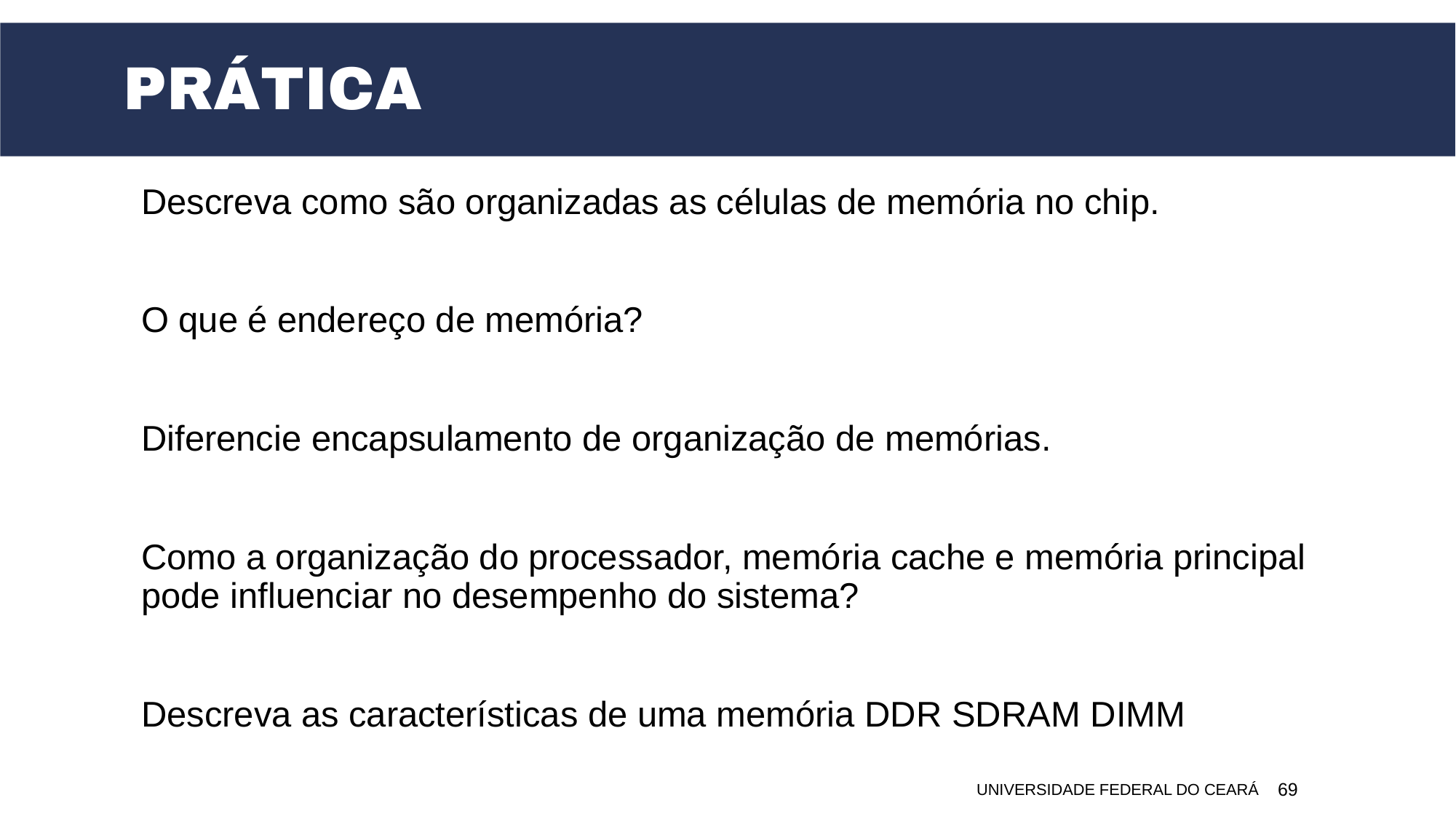

# PRÁTICA
Descreva como são organizadas as células de memória no chip.

O que é endereço de memória?

Diferencie encapsulamento de organização de memórias.

Como a organização do processador, memória cache e memória principal pode influenciar no desempenho do sistema?

Descreva as características de uma memória DDR SDRAM DIMM
UNIVERSIDADE FEDERAL DO CEARÁ
69